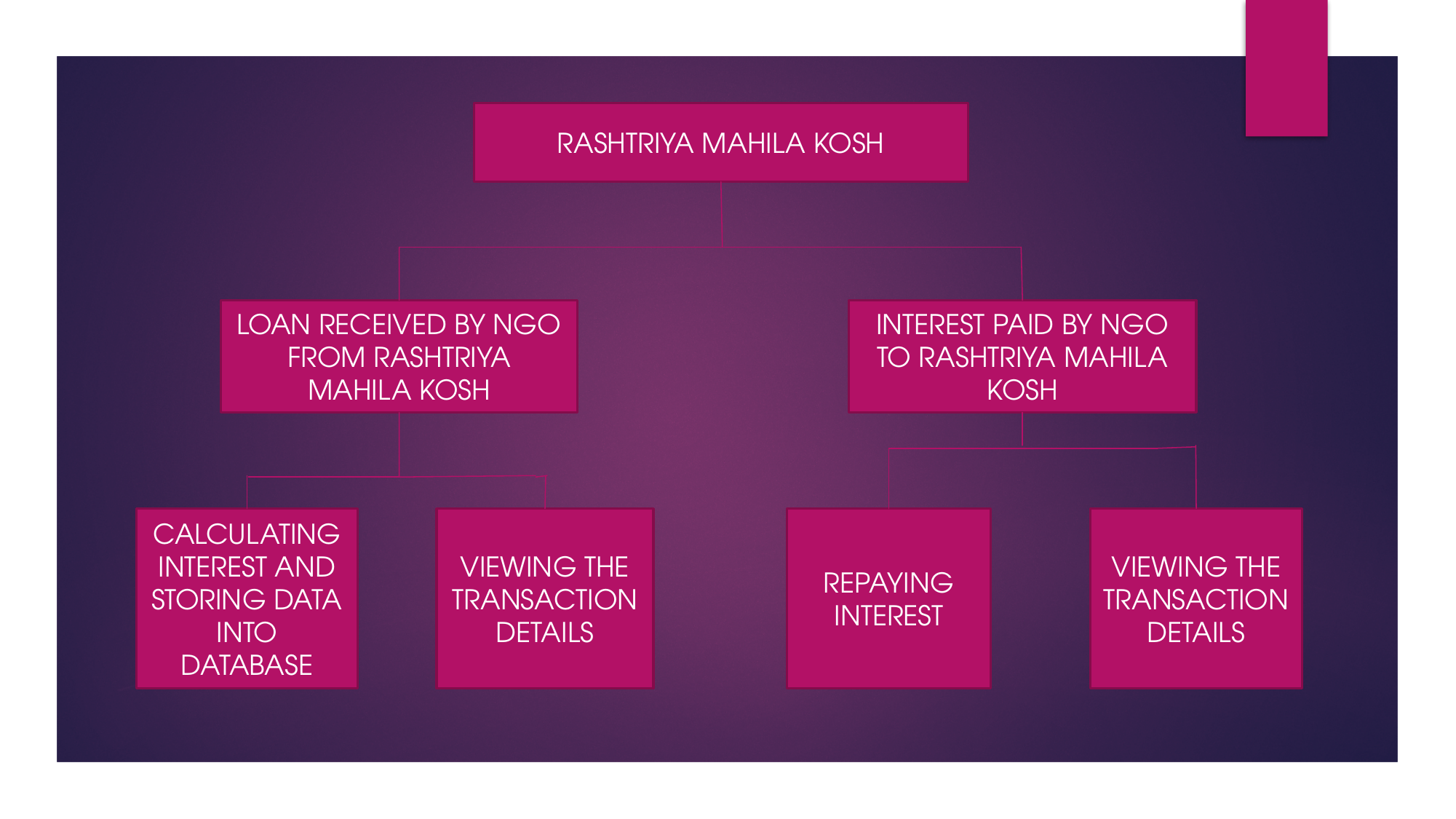

RASHTRIYA MAHILA KOSH
LOAN RECEIVED BY NGO FROM RASHTRIYA MAHILA KOSH
INTEREST PAID BY NGO TO RASHTRIYA MAHILA KOSH
CALCULATING INTEREST AND STORING DATA INTO DATABASE
VIEWING THE TRANSACTION DETAILS
REPAYING INTEREST
VIEWING THE TRANSACTION DETAILS